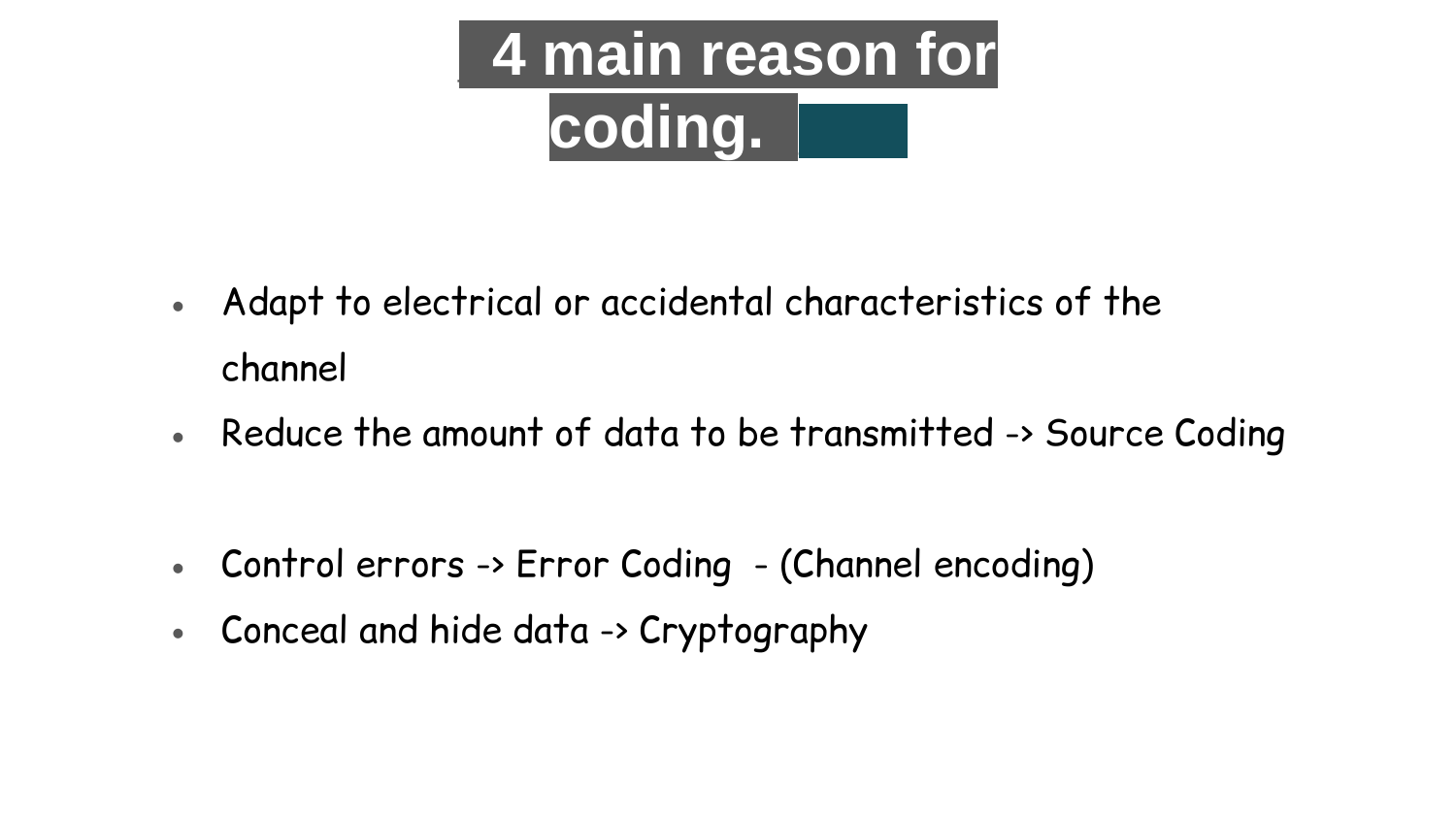

_4 main reason for coding._
Adapt to electrical or accidental characteristics of the channel
Reduce the amount of data to be transmitted -> Source Coding
Control errors -> Error Coding  - (Channel encoding)
Conceal and hide data -> Cryptography